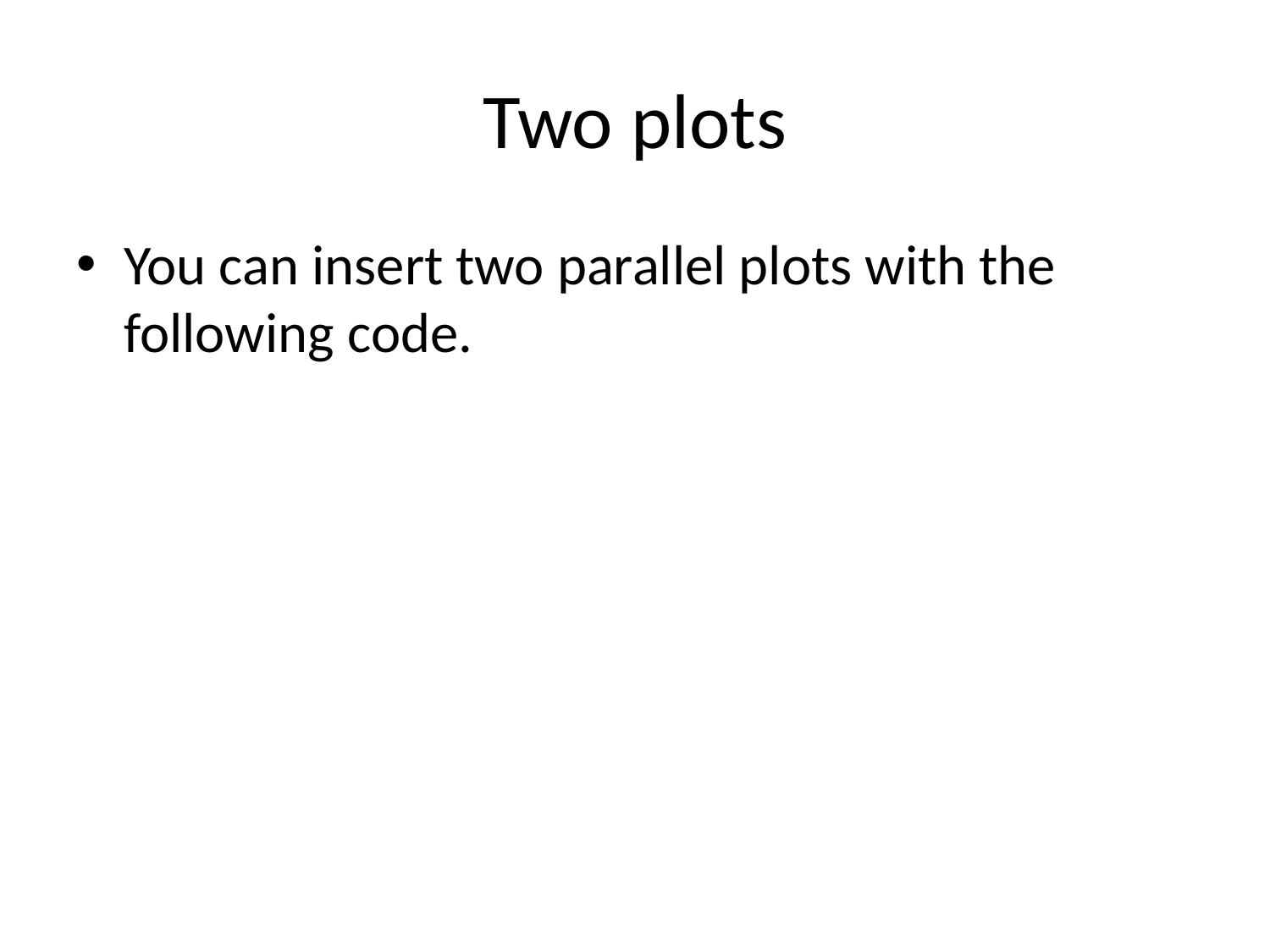

# Two plots
You can insert two parallel plots with the following code.